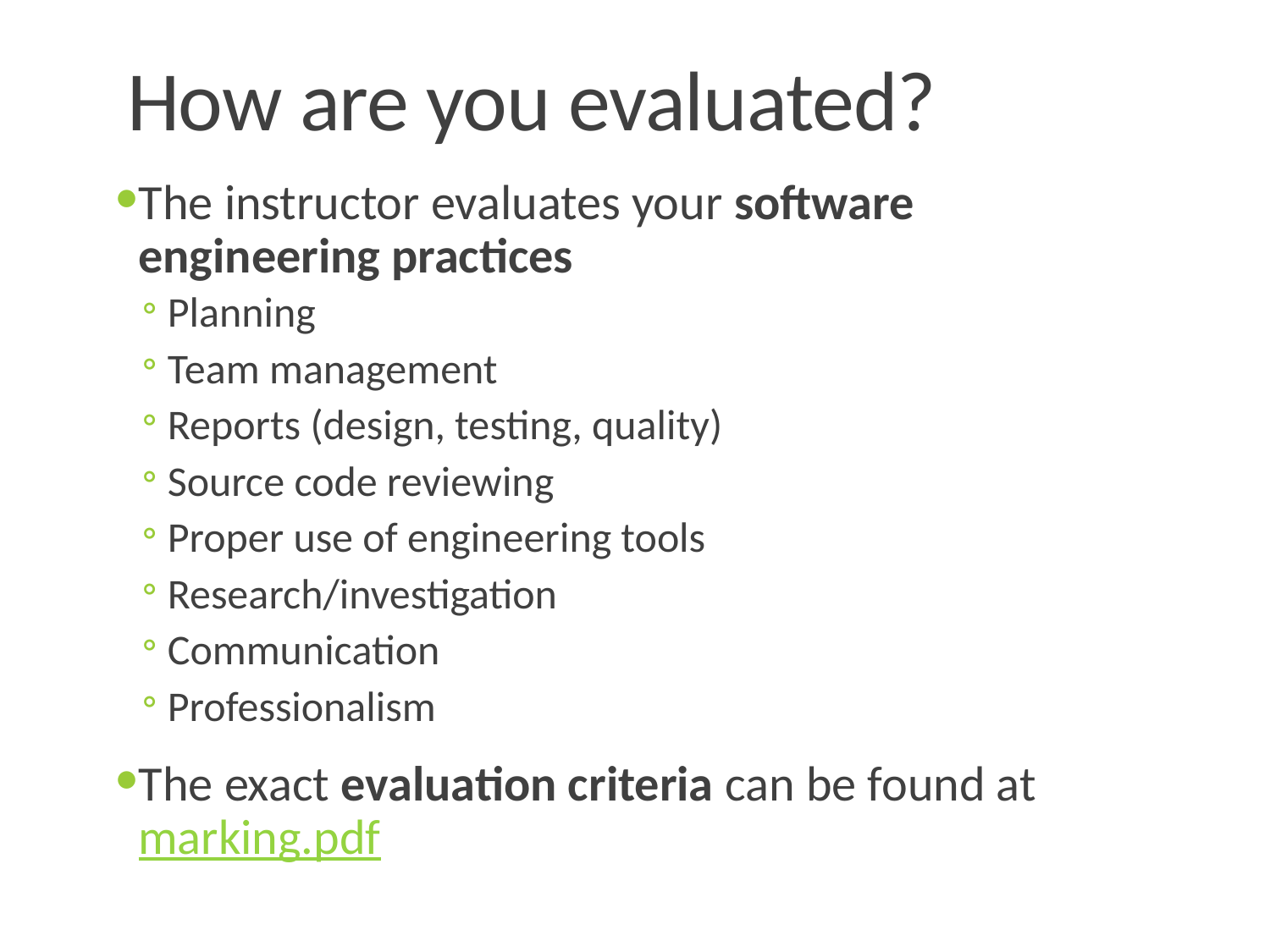

# How are you evaluated?
The instructor evaluates your software engineering practices
Planning
Team management
Reports (design, testing, quality)
Source code reviewing
Proper use of engineering tools
Research/investigation
Communication
Professionalism
The exact evaluation criteria can be found at marking.pdf
14